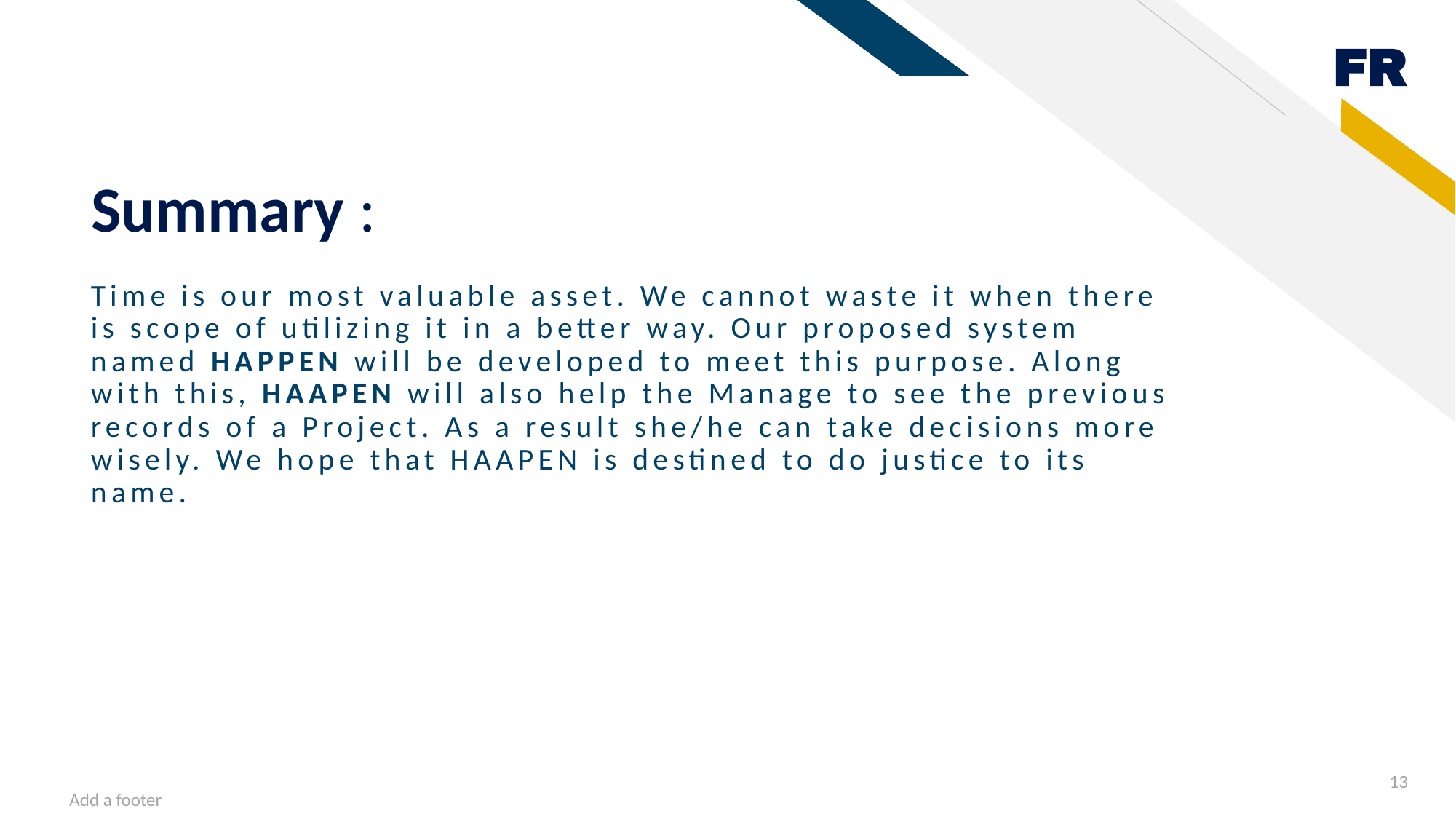

# Summary :
Time is our most valuable asset. We cannot waste it when there is scope of utilizing it in a better way. Our proposed system named HAPPEN will be developed to meet this purpose. Along with this, HAAPEN will also help the Manage to see the previous records of a Project. As a result she/he can take decisions more wisely. We hope that HAAPEN is destined to do justice to its name.
13
Add a footer